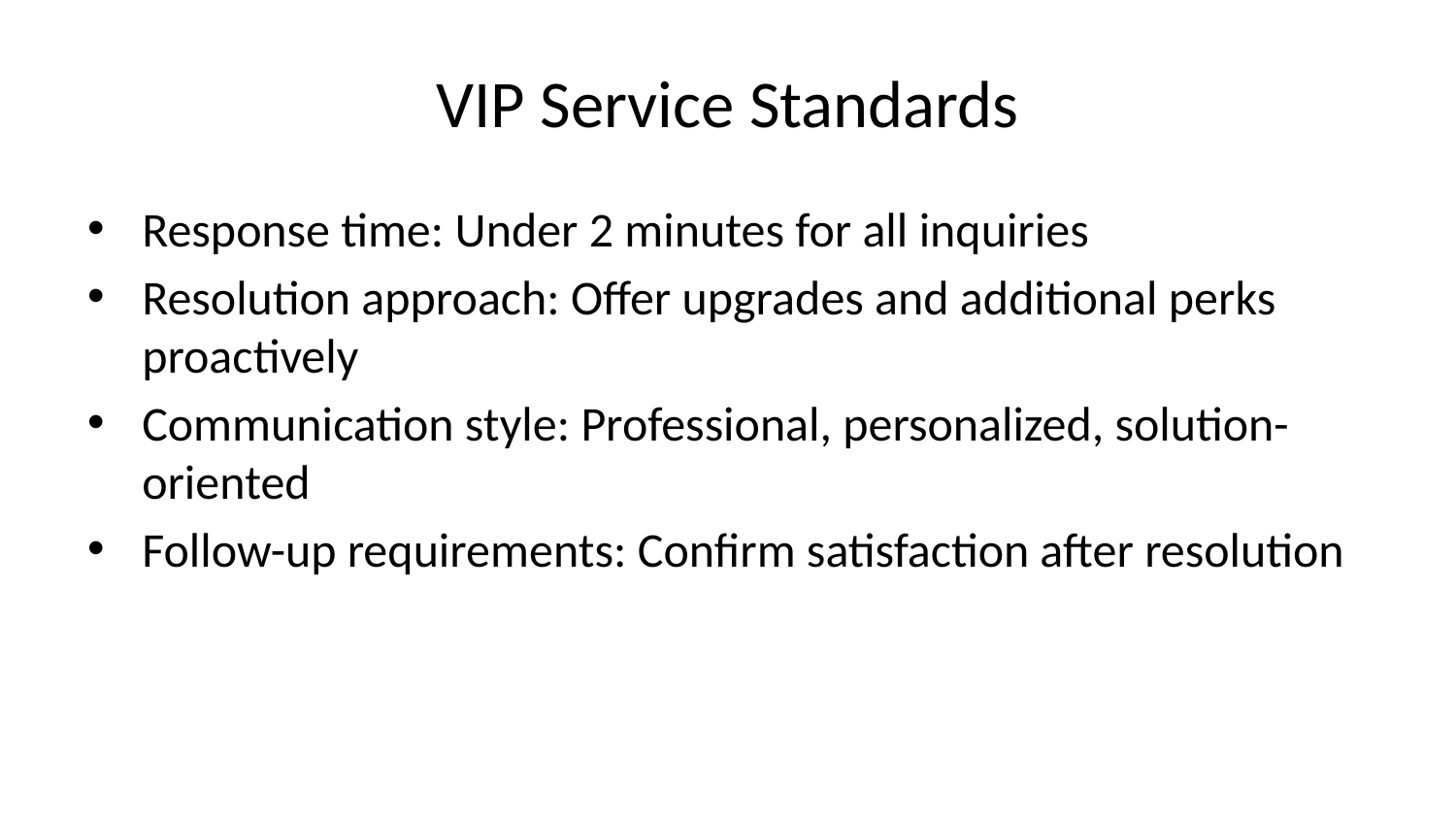

# VIP Service Standards
Response time: Under 2 minutes for all inquiries
Resolution approach: Offer upgrades and additional perks proactively
Communication style: Professional, personalized, solution-oriented
Follow-up requirements: Confirm satisfaction after resolution